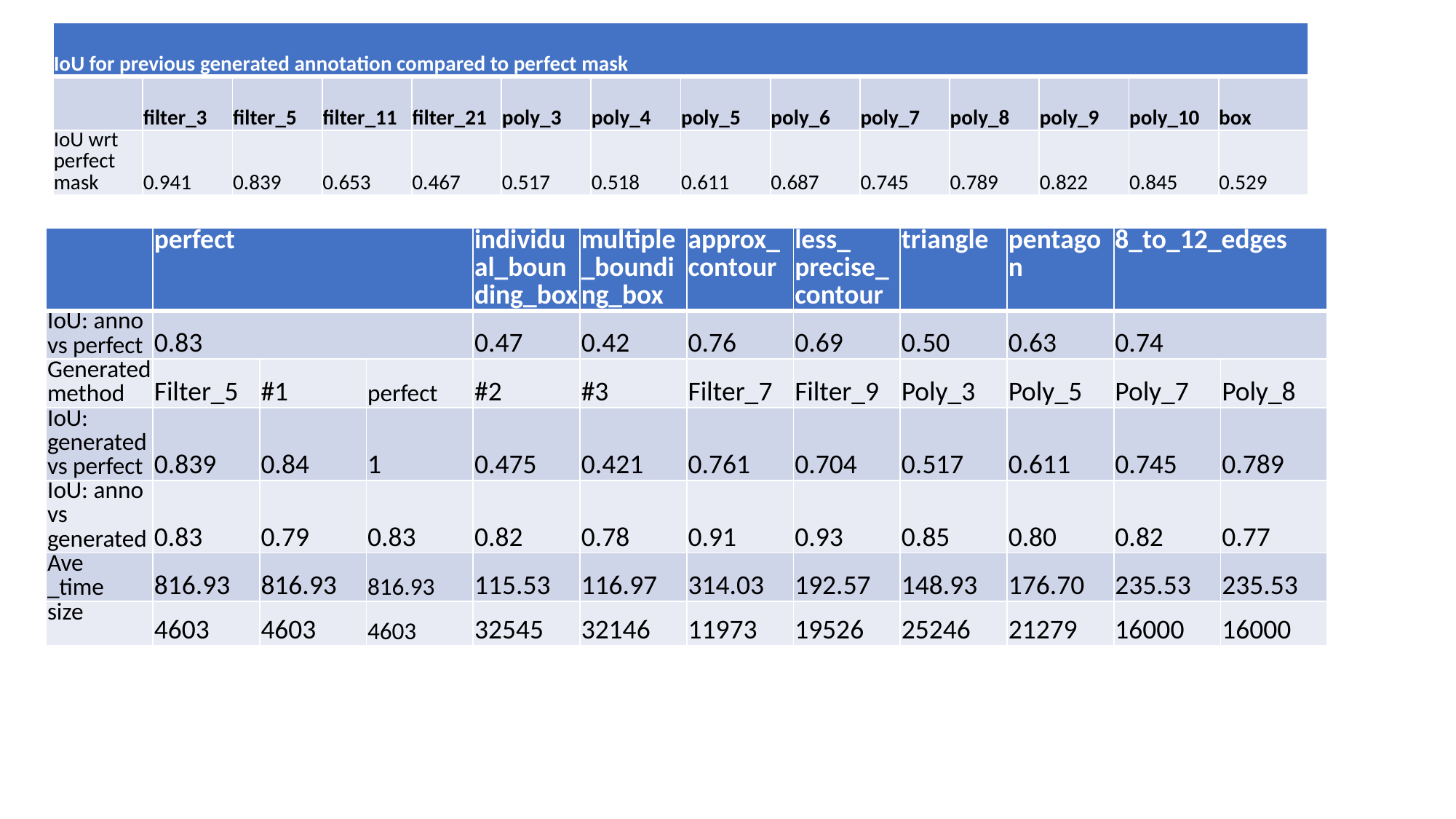

| IoU for previous generated annotation compared to perfect mask |  |  |  |  |  |  |  |  |  |  |  |  |  |
| --- | --- | --- | --- | --- | --- | --- | --- | --- | --- | --- | --- | --- | --- |
|  | filter\_3 | filter\_5 | filter\_11 | filter\_21 | poly\_3 | poly\_4 | poly\_5 | poly\_6 | poly\_7 | poly\_8 | poly\_9 | poly\_10 | box |
| IoU wrt perfect mask | 0.941 | 0.839 | 0.653 | 0.467 | 0.517 | 0.518 | 0.611 | 0.687 | 0.745 | 0.789 | 0.822 | 0.845 | 0.529 |
|  | perfect |  |  | individual\_bounding\_box | multiple\_bounding\_box | approx\_ contour | less\_ precise\_ contour | triangle | pentagon | 8\_to\_12\_edges |  |
| --- | --- | --- | --- | --- | --- | --- | --- | --- | --- | --- | --- |
| IoU: anno vs perfect | 0.83 |  |  | 0.47 | 0.42 | 0.76 | 0.69 | 0.50 | 0.63 | 0.74 |  |
| Generated method | Filter\_5 | #1 | perfect | #2 | #3 | Filter\_7 | Filter\_9 | Poly\_3 | Poly\_5 | Poly\_7 | Poly\_8 |
| IoU: generated vs perfect | 0.839 | 0.84 | 1 | 0.475 | 0.421 | 0.761 | 0.704 | 0.517 | 0.611 | 0.745 | 0.789 |
| IoU: anno vs generated | 0.83 | 0.79 | 0.83 | 0.82 | 0.78 | 0.91 | 0.93 | 0.85 | 0.80 | 0.82 | 0.77 |
| Ave \_time | 816.93 | 816.93 | 816.93 | 115.53 | 116.97 | 314.03 | 192.57 | 148.93 | 176.70 | 235.53 | 235.53 |
| size | 4603 | 4603 | 4603 | 32545 | 32146 | 11973 | 19526 | 25246 | 21279 | 16000 | 16000 |